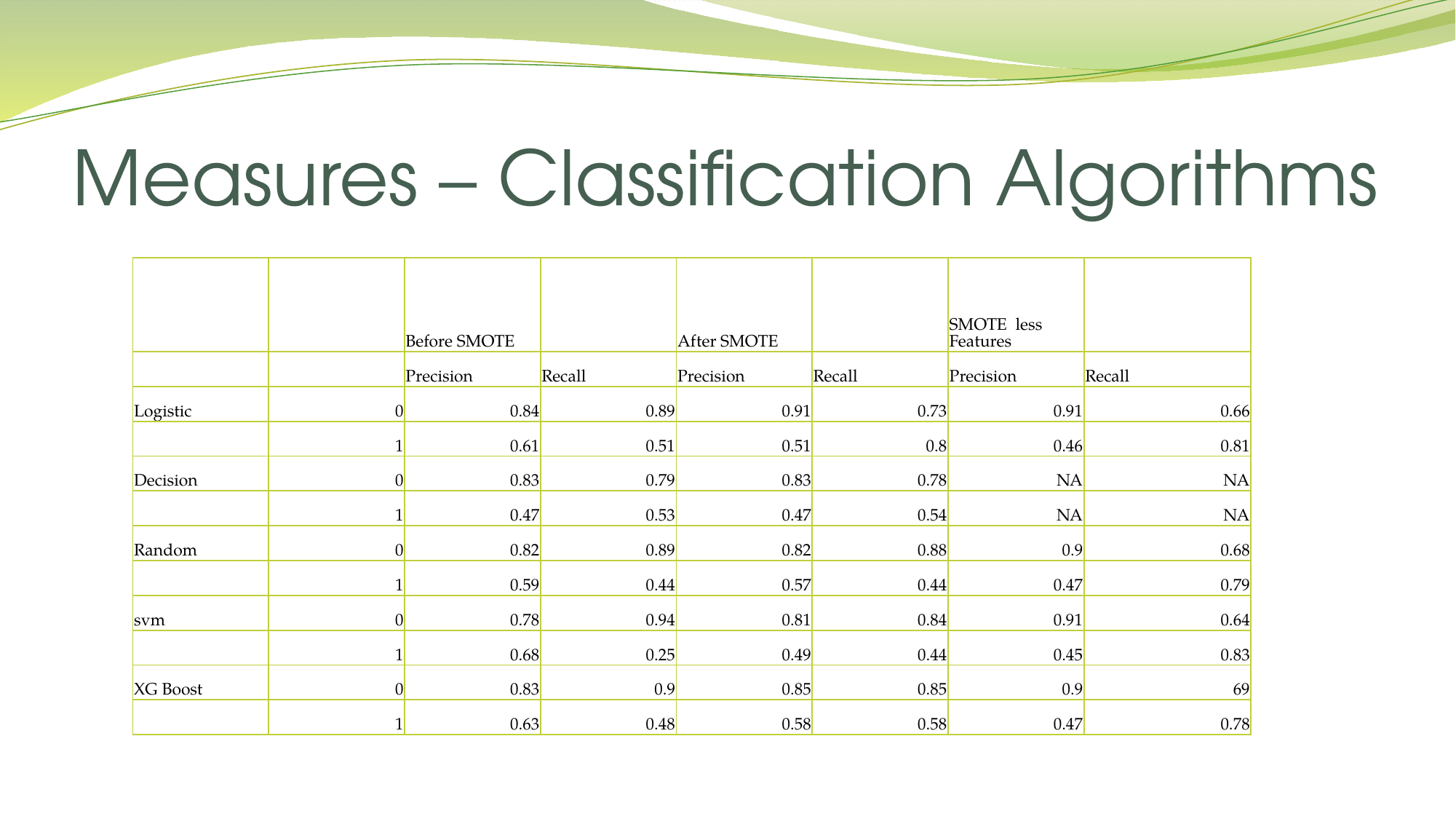

# Measures – Classification Algorithms
|  |  | Before SMOTE |  | After SMOTE |  | SMOTE less Features |  |
| --- | --- | --- | --- | --- | --- | --- | --- |
|  |  | Precision | Recall | Precision | Recall | Precision | Recall |
| Logistic | 0 | 0.84 | 0.89 | 0.91 | 0.73 | 0.91 | 0.66 |
|  | 1 | 0.61 | 0.51 | 0.51 | 0.8 | 0.46 | 0.81 |
| Decision | 0 | 0.83 | 0.79 | 0.83 | 0.78 | NA | NA |
|  | 1 | 0.47 | 0.53 | 0.47 | 0.54 | NA | NA |
| Random | 0 | 0.82 | 0.89 | 0.82 | 0.88 | 0.9 | 0.68 |
|  | 1 | 0.59 | 0.44 | 0.57 | 0.44 | 0.47 | 0.79 |
| svm | 0 | 0.78 | 0.94 | 0.81 | 0.84 | 0.91 | 0.64 |
|  | 1 | 0.68 | 0.25 | 0.49 | 0.44 | 0.45 | 0.83 |
| XG Boost | 0 | 0.83 | 0.9 | 0.85 | 0.85 | 0.9 | 69 |
|  | 1 | 0.63 | 0.48 | 0.58 | 0.58 | 0.47 | 0.78 |